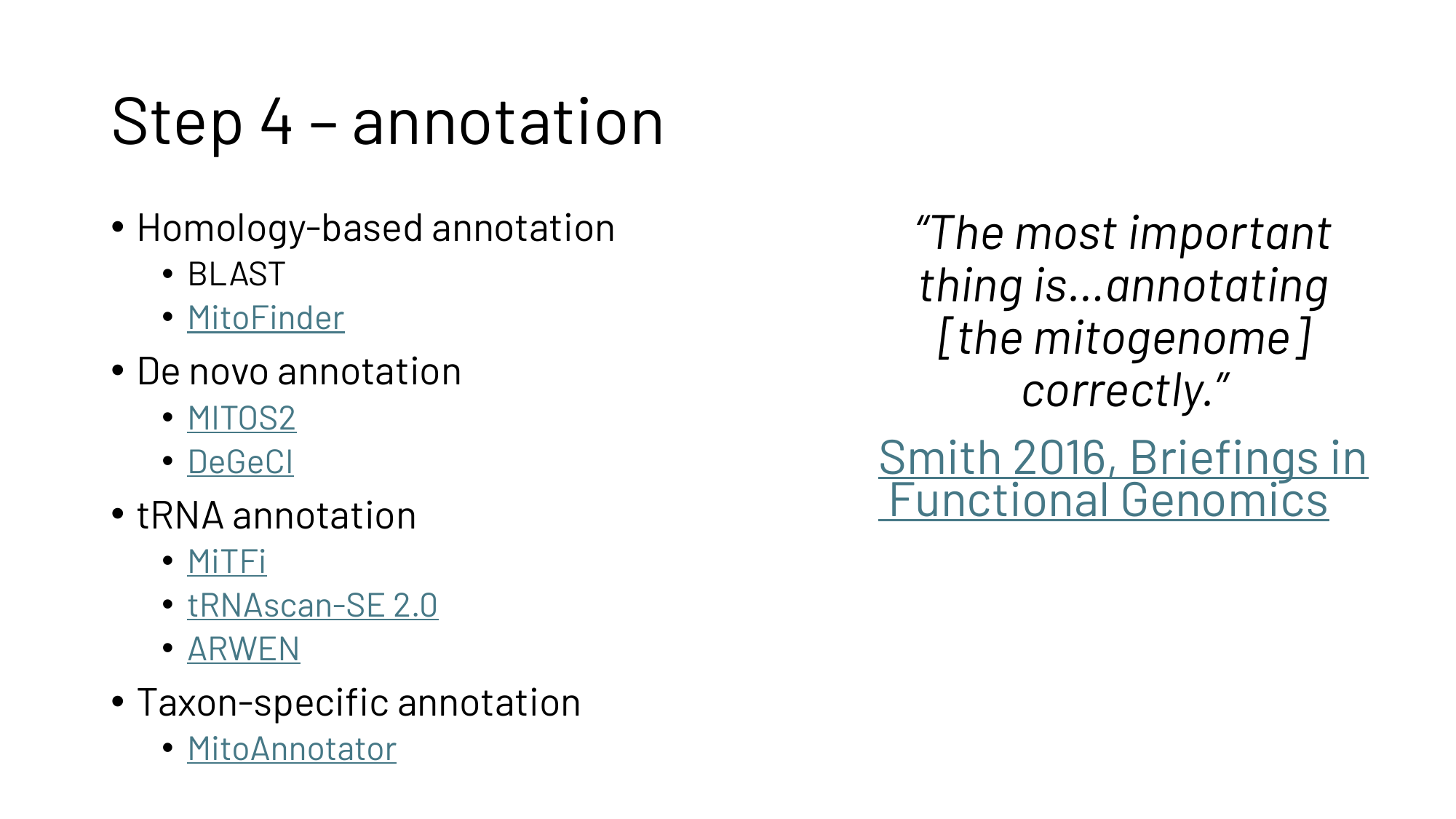

# Step 4 – annotation
Homology-based annotation
BLAST
MitoFinder
De novo annotation
MITOS2
DeGeCI
tRNA annotation
MiTFi
tRNAscan-SE 2.0
ARWEN
Taxon-specific annotation
MitoAnnotator
“The most important thing is…annotating [the mitogenome] correctly.”
Smith 2016, Briefings in Functional Genomics